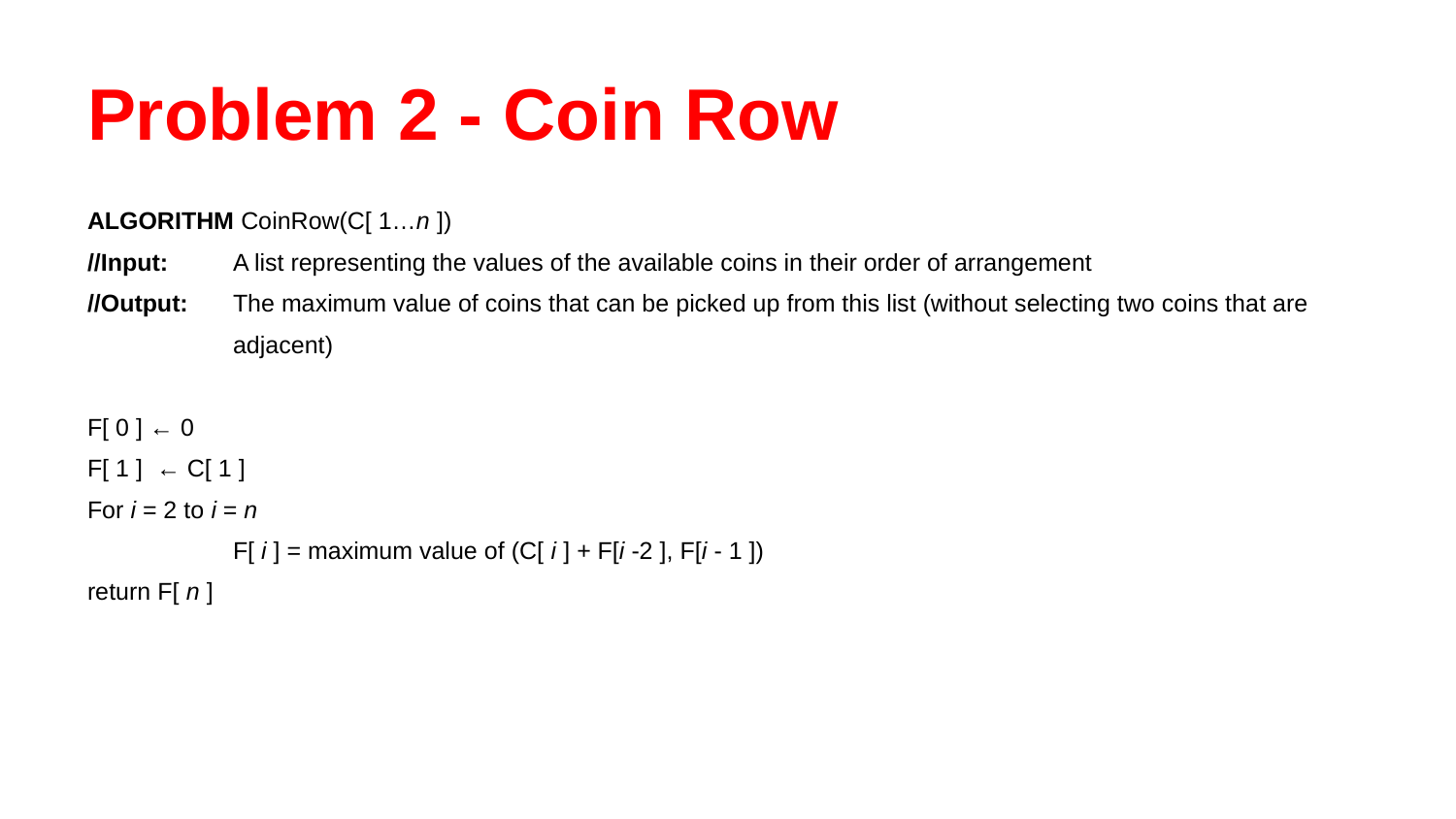

# Problem 2 - Coin Row
ALGORITHM CoinRow(C[ 1…n ])
//Input: 	A list representing the values of the available coins in their order of arrangement
//Output:	The maximum value of coins that can be picked up from this list (without selecting two coins that are
adjacent)

F[ 0 ] ← 0
F[ 1 ]  ← C[ 1 ]
For i = 2 to i = n
	F[ i ] = maximum value of (C[ i ] + F[i -2 ], F[i - 1 ])
return F[ n ]